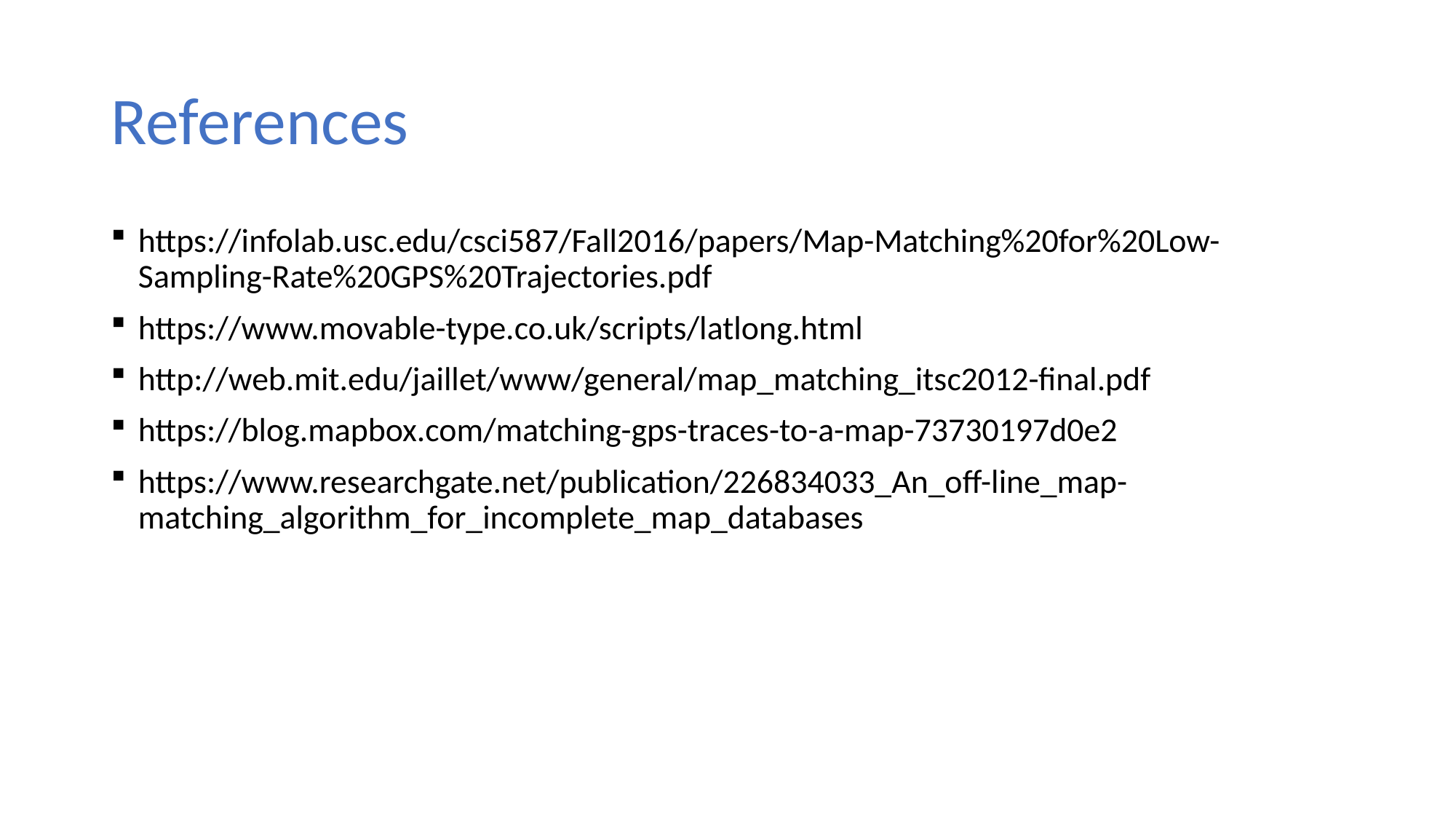

# References
https://infolab.usc.edu/csci587/Fall2016/papers/Map-Matching%20for%20Low-Sampling-Rate%20GPS%20Trajectories.pdf
https://www.movable-type.co.uk/scripts/latlong.html
http://web.mit.edu/jaillet/www/general/map_matching_itsc2012-final.pdf
https://blog.mapbox.com/matching-gps-traces-to-a-map-73730197d0e2
https://www.researchgate.net/publication/226834033_An_off-line_map-matching_algorithm_for_incomplete_map_databases